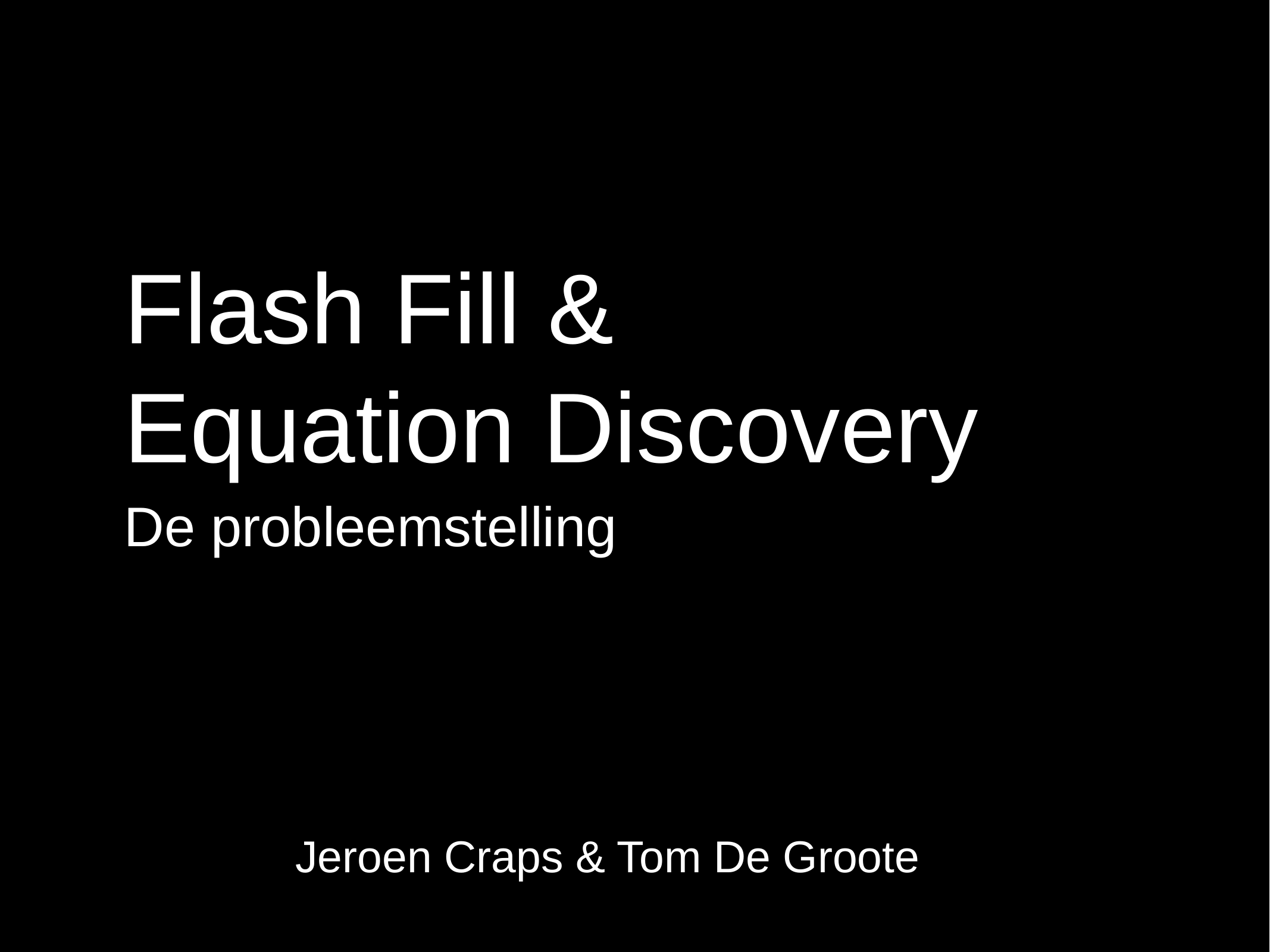

Flash Fill &
Equation Discovery
De probleemstelling
Jeroen Craps & Tom De Groote